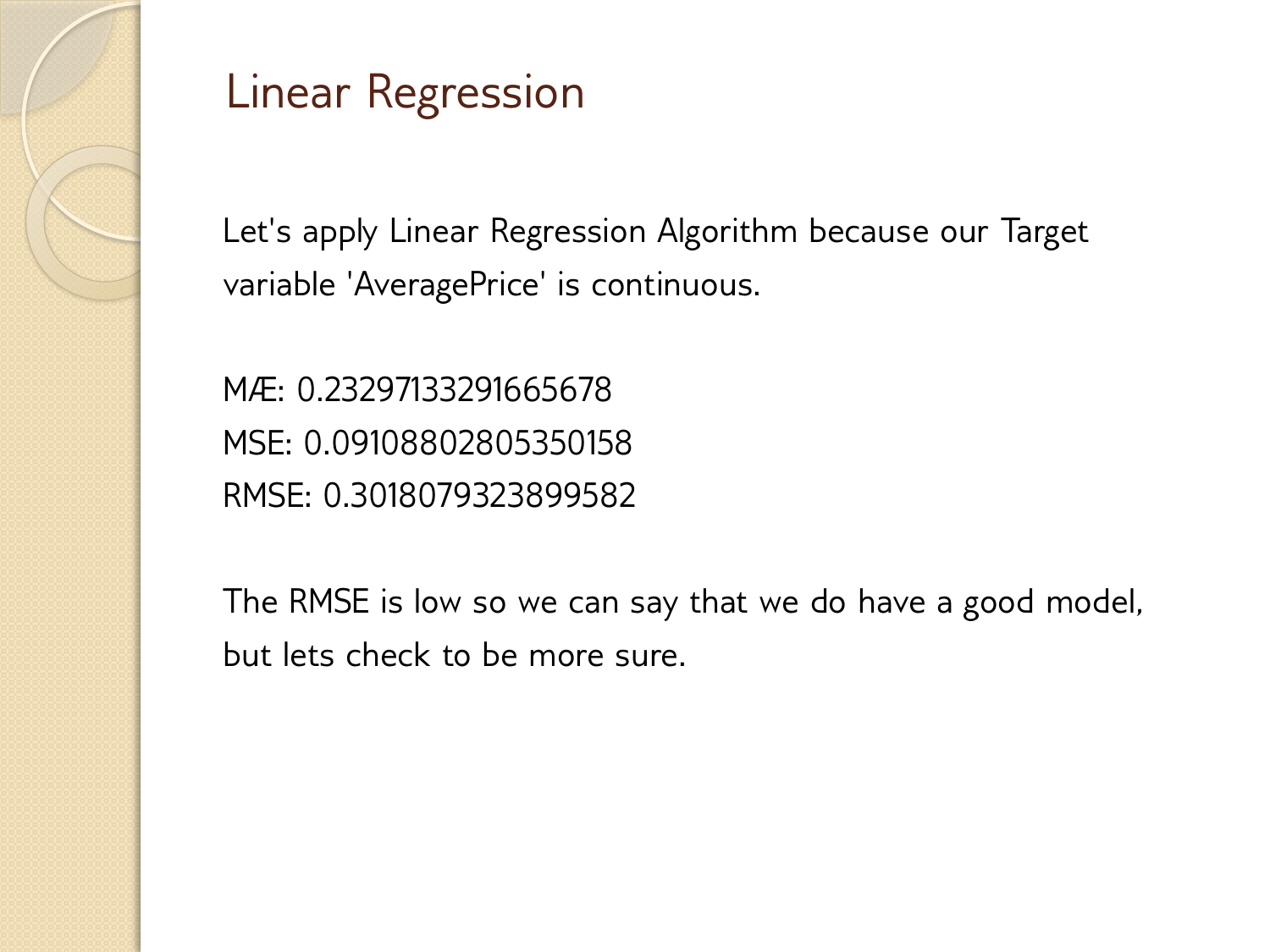

# Linear Regression
Let's apply Linear Regression Algorithm because our Target
variable 'AveragePrice' is continuous.

MAE: 0.23297133291665678
MSE: 0.09108802805350158
RMSE: 0.3018079323899582

The RMSE is low so we can say that we do have a good model,
but lets check to be more sure.